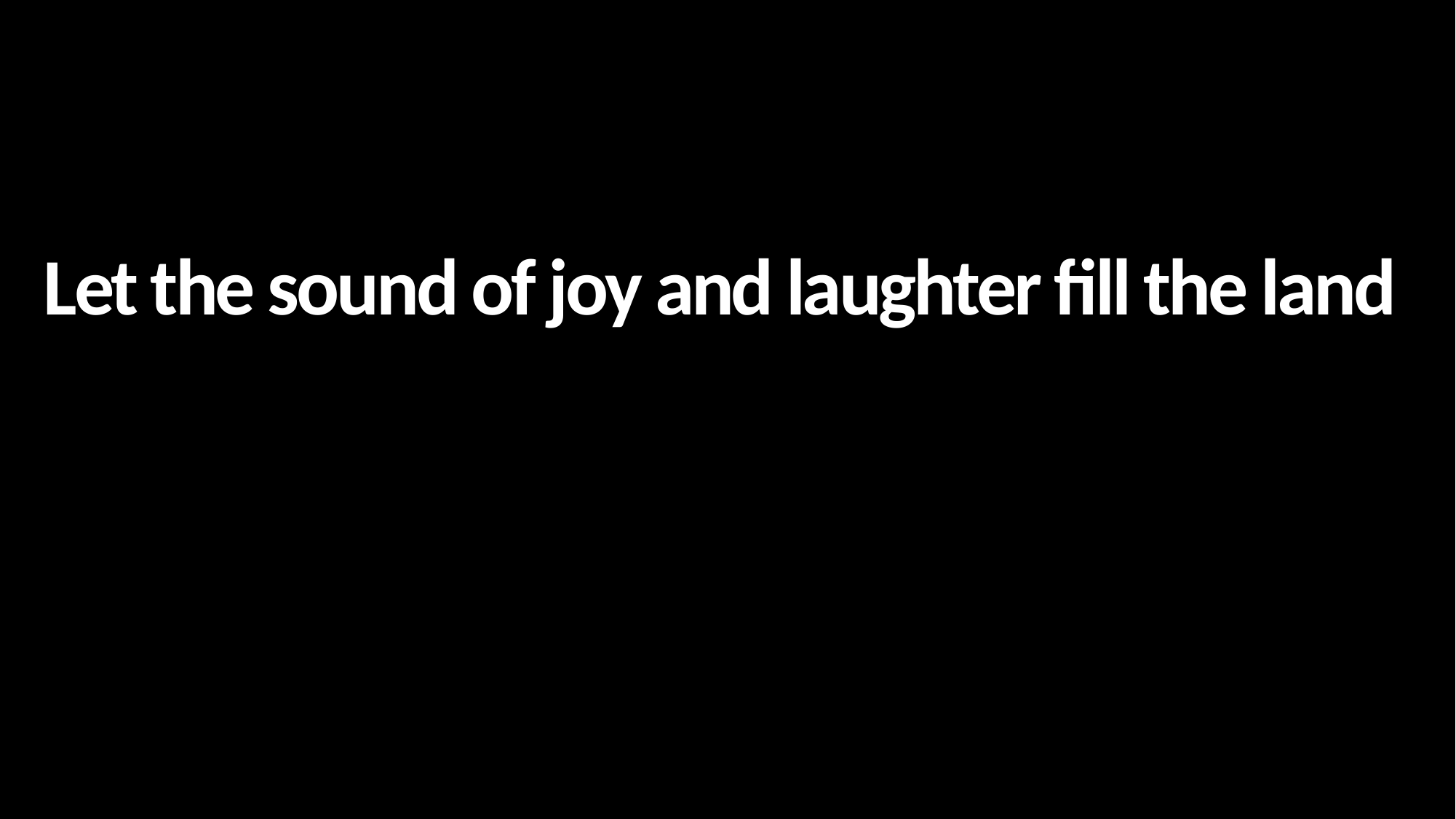

Let the sound of joy and laughter fill the land